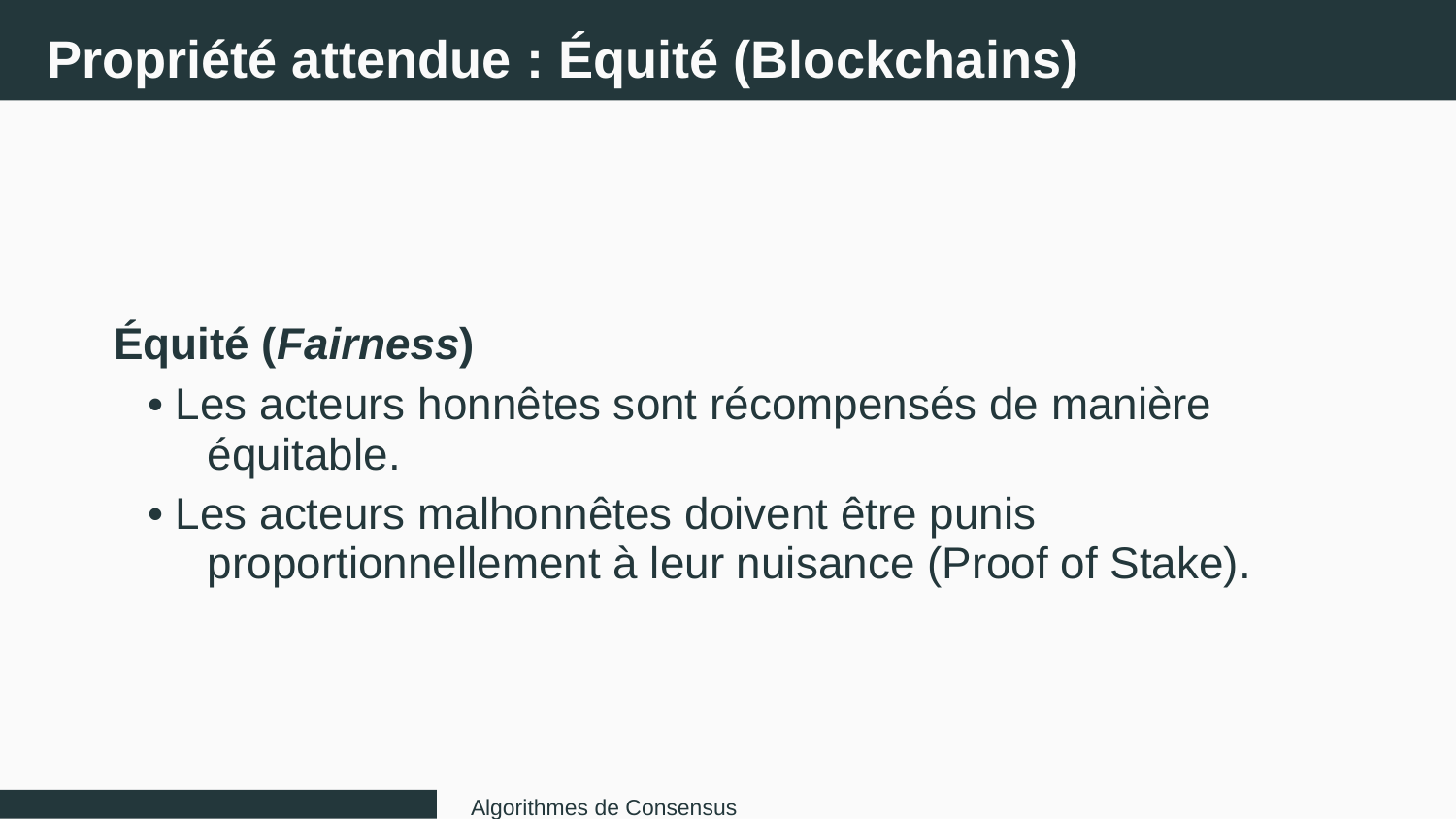

Propriété attendue : Équité (Blockchains)
Équité (Fairness)
• Les acteurs honnêtes sont récompensés de manière
équitable.
• Les acteurs malhonnêtes doivent être punis
proportionnellement à leur nuisance (Proof of Stake).

Algorithmes de Consensus